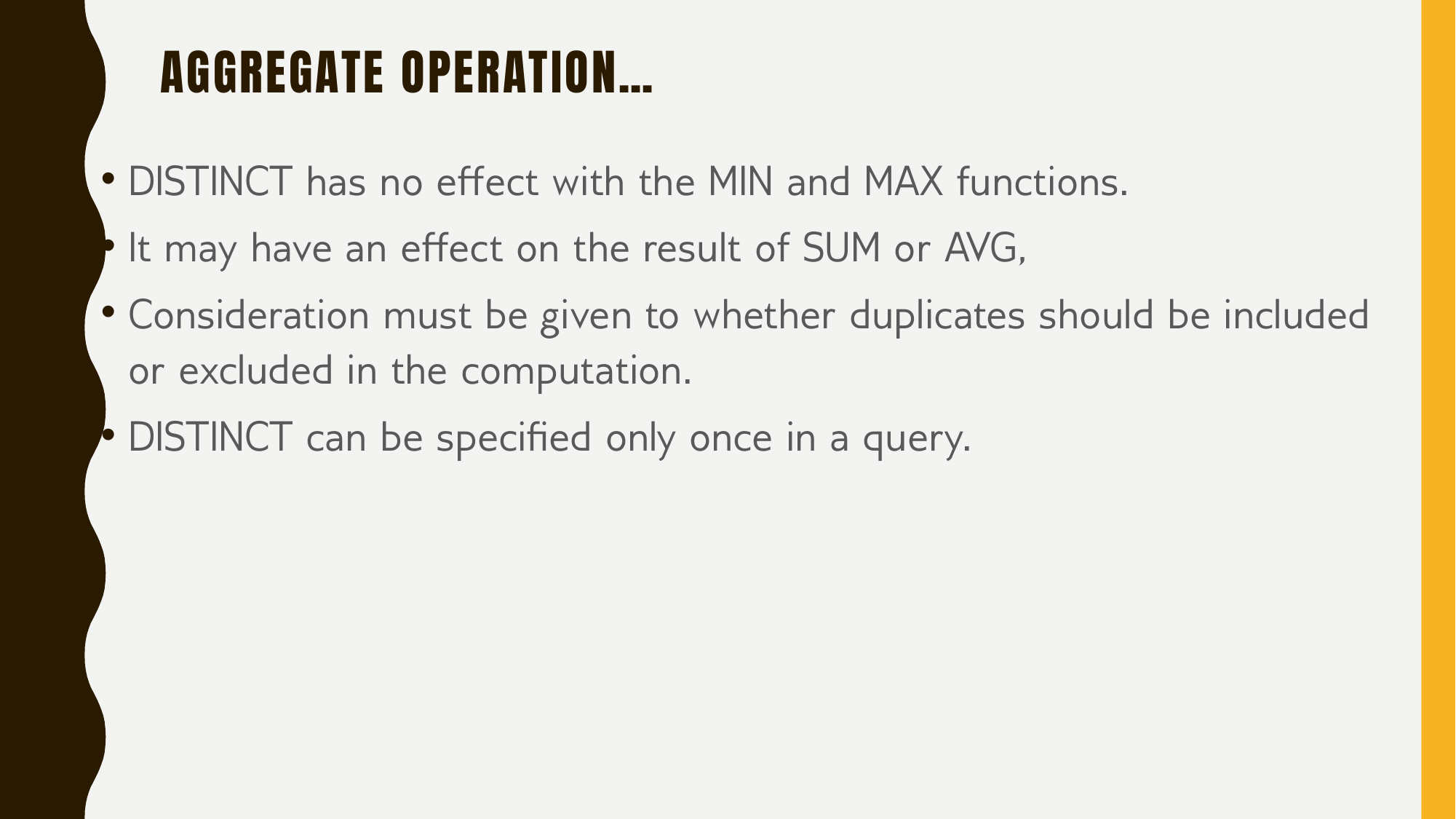

# Aggregate operation…
DISTINCT has no effect with the MIN and MAX functions.
It may have an effect on the result of SUM or AVG,
Consideration must be given to whether duplicates should be included or excluded in the computation.
DISTINCT can be specified only once in a query.